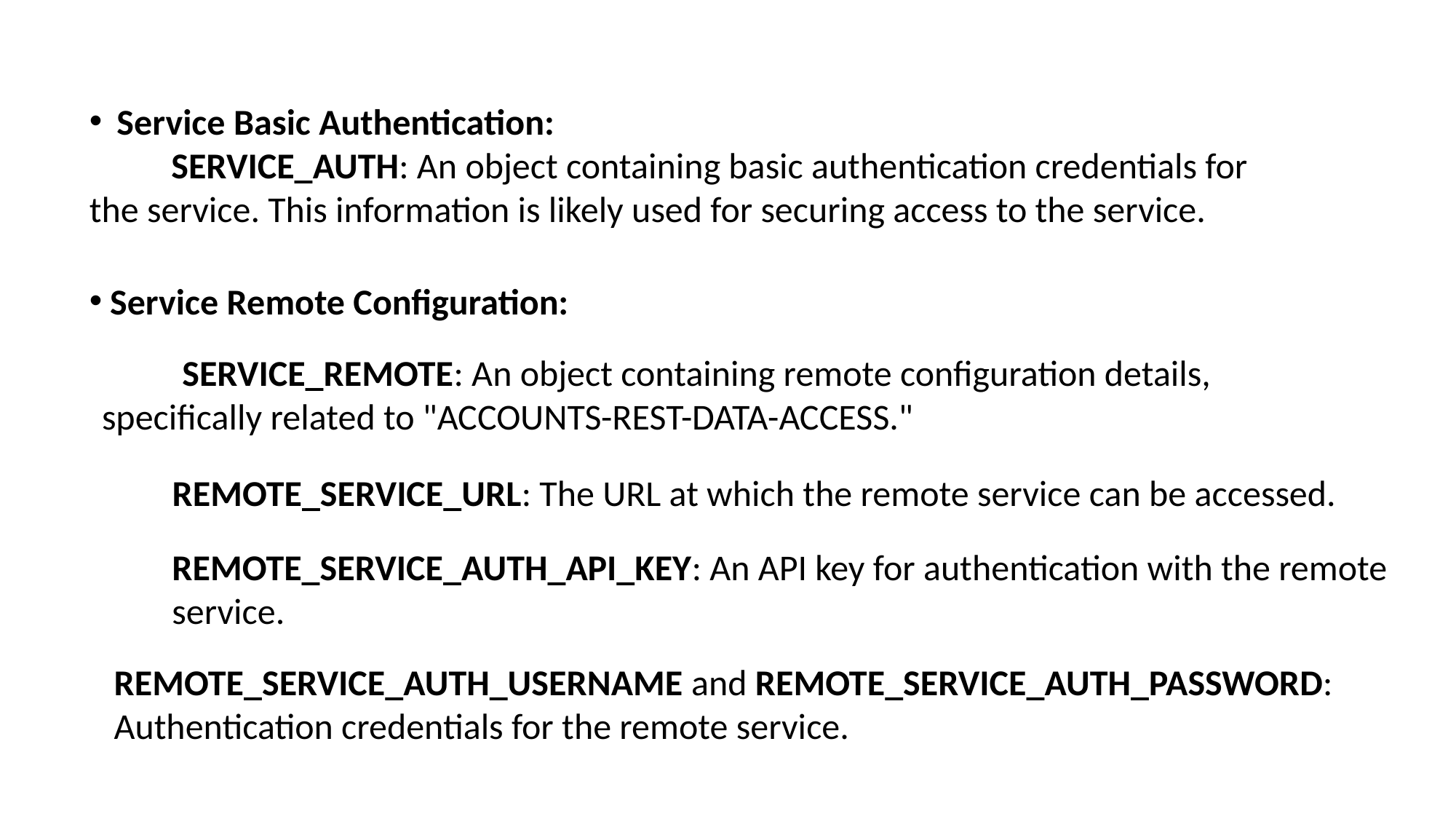

Service Basic Authentication:
          SERVICE_AUTH: An object containing basic authentication credentials for the service. This information is likely used for securing access to the service.
Service Remote Configuration:
             SERVICE_REMOTE: An object containing remote configuration details, specifically related to "ACCOUNTS-REST-DATA-ACCESS."
REMOTE_SERVICE_URL: The URL at which the remote service can be accessed.
REMOTE_SERVICE_AUTH_API_KEY: An API key for authentication with the remote service.
REMOTE_SERVICE_AUTH_USERNAME and REMOTE_SERVICE_AUTH_PASSWORD: Authentication credentials for the remote service.